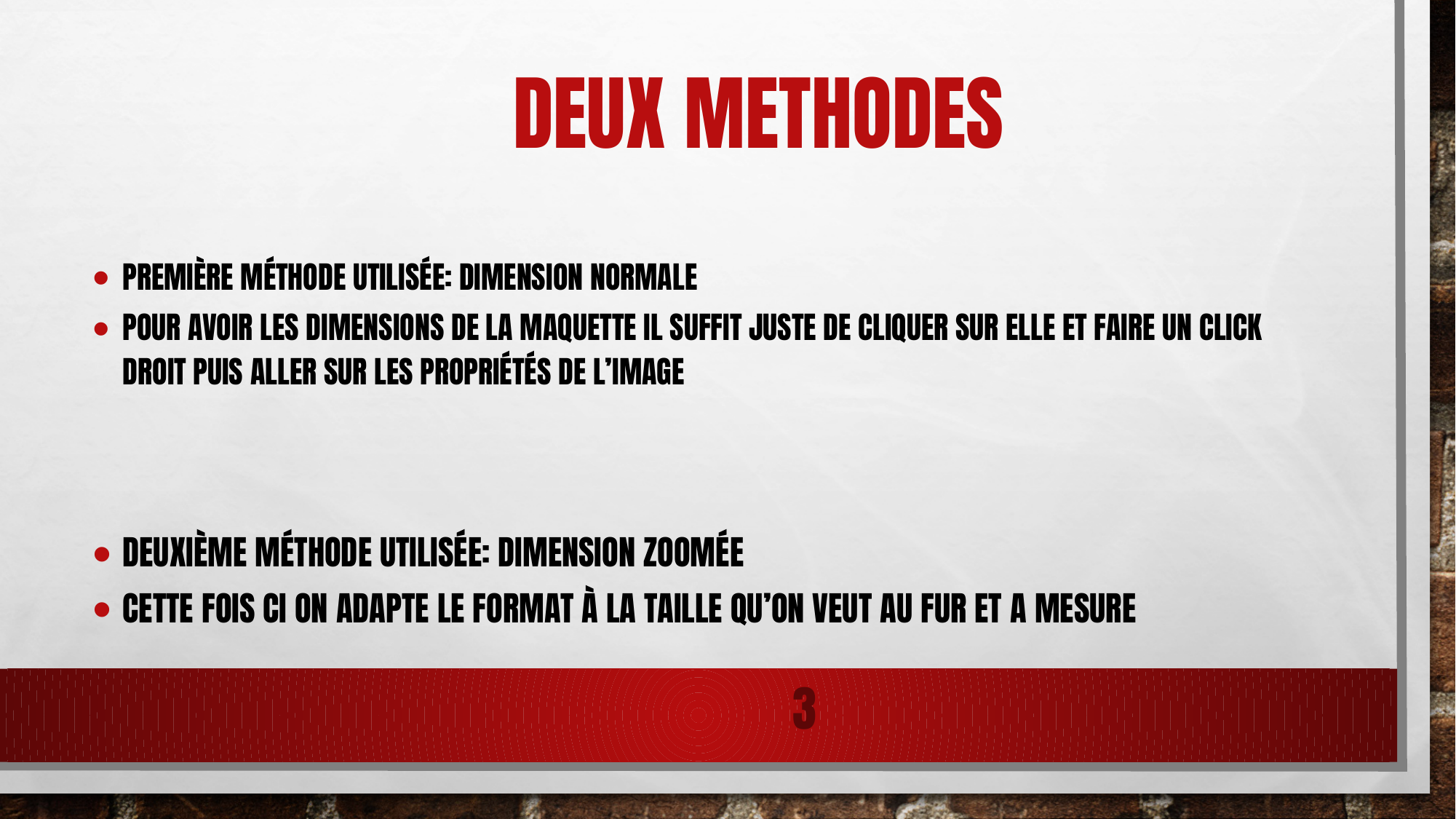

# DEUX METHODES
Première méthode utilisée: Dimension normale
Pour avoir les dimensions de la maquette il suffit juste de cliquer sur elle et faire un click droit puis aller sur les propriétés de l’image

Deuxième méthode utilisée: Dimension zoomée
Cette fois ci on adapte le format à la taille qu’on veut au fur et a mesure

3